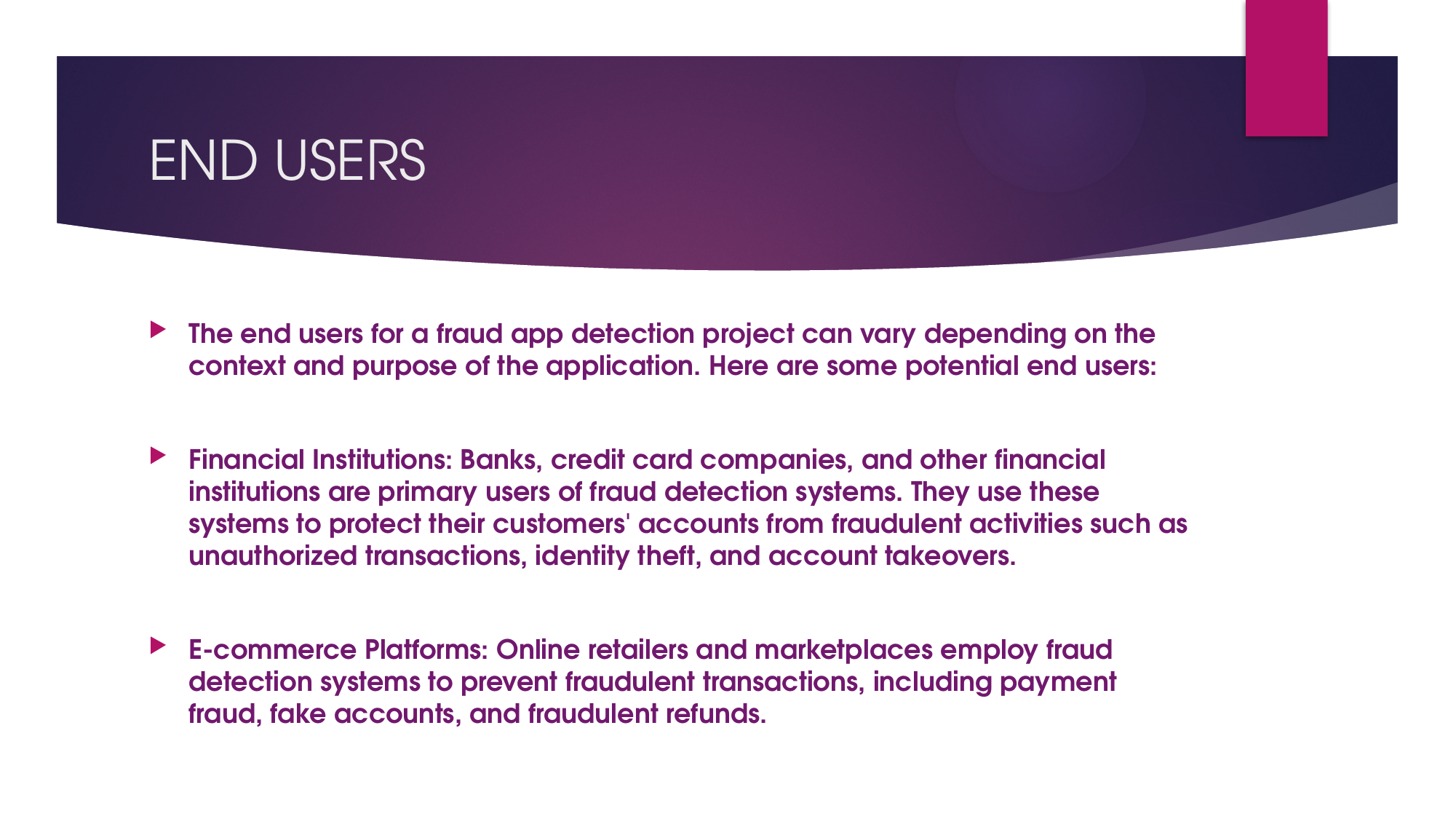

# END USERS
The end users for a fraud app detection project can vary depending on the context and purpose of the application. Here are some potential end users:

Financial Institutions: Banks, credit card companies, and other financial institutions are primary users of fraud detection systems. They use these systems to protect their customers' accounts from fraudulent activities such as unauthorized transactions, identity theft, and account takeovers.

E-commerce Platforms: Online retailers and marketplaces employ fraud detection systems to prevent fraudulent transactions, including payment fraud, fake accounts, and fraudulent refunds.